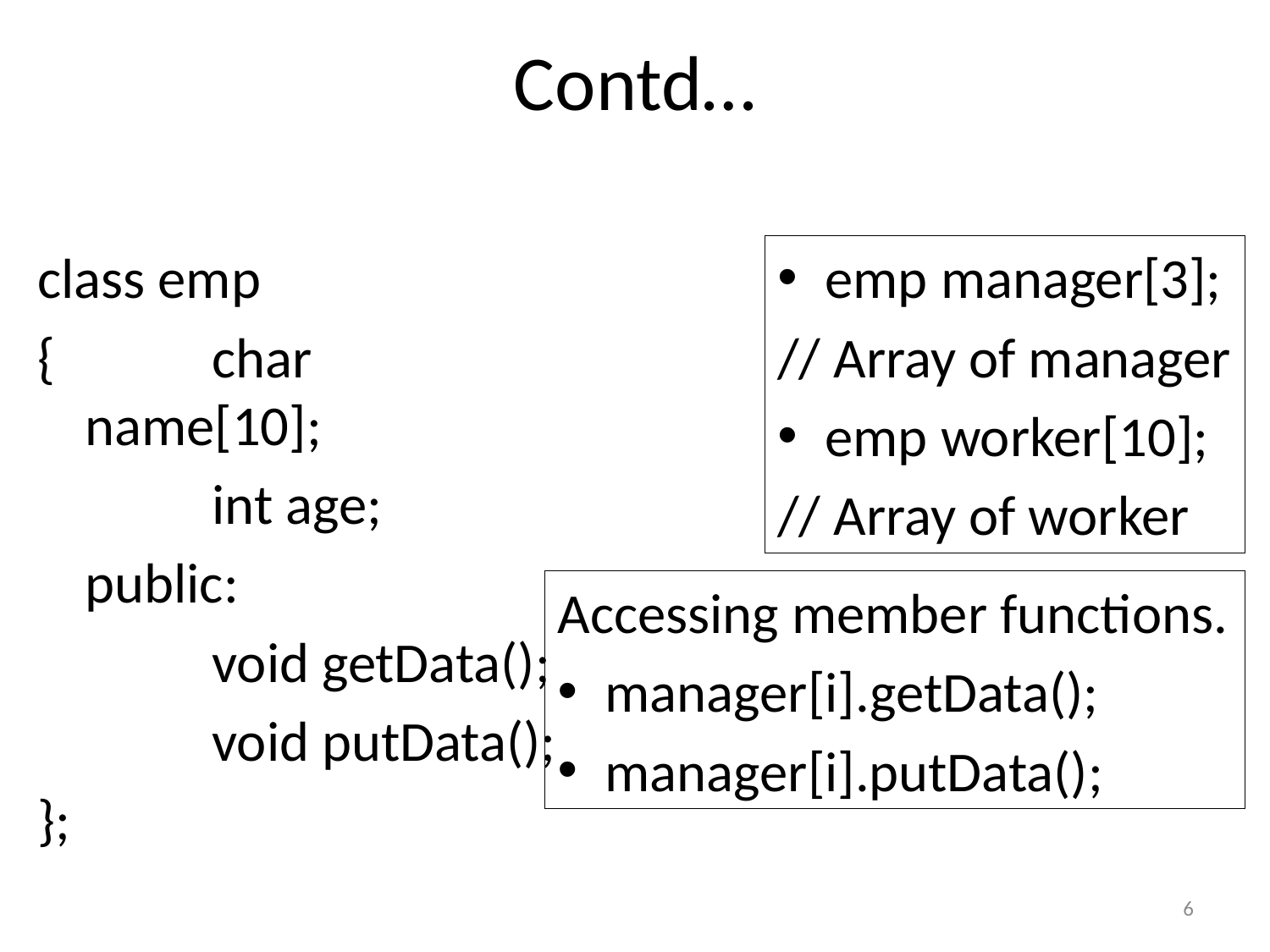

# Contd…
class emp
{		char name[10];
		int age;
	public:
		void getData();
		void putData();
};
emp manager[3];
// Array of manager
emp worker[10];
// Array of worker
Accessing member functions.
manager[i].getData();
manager[i].putData();
6